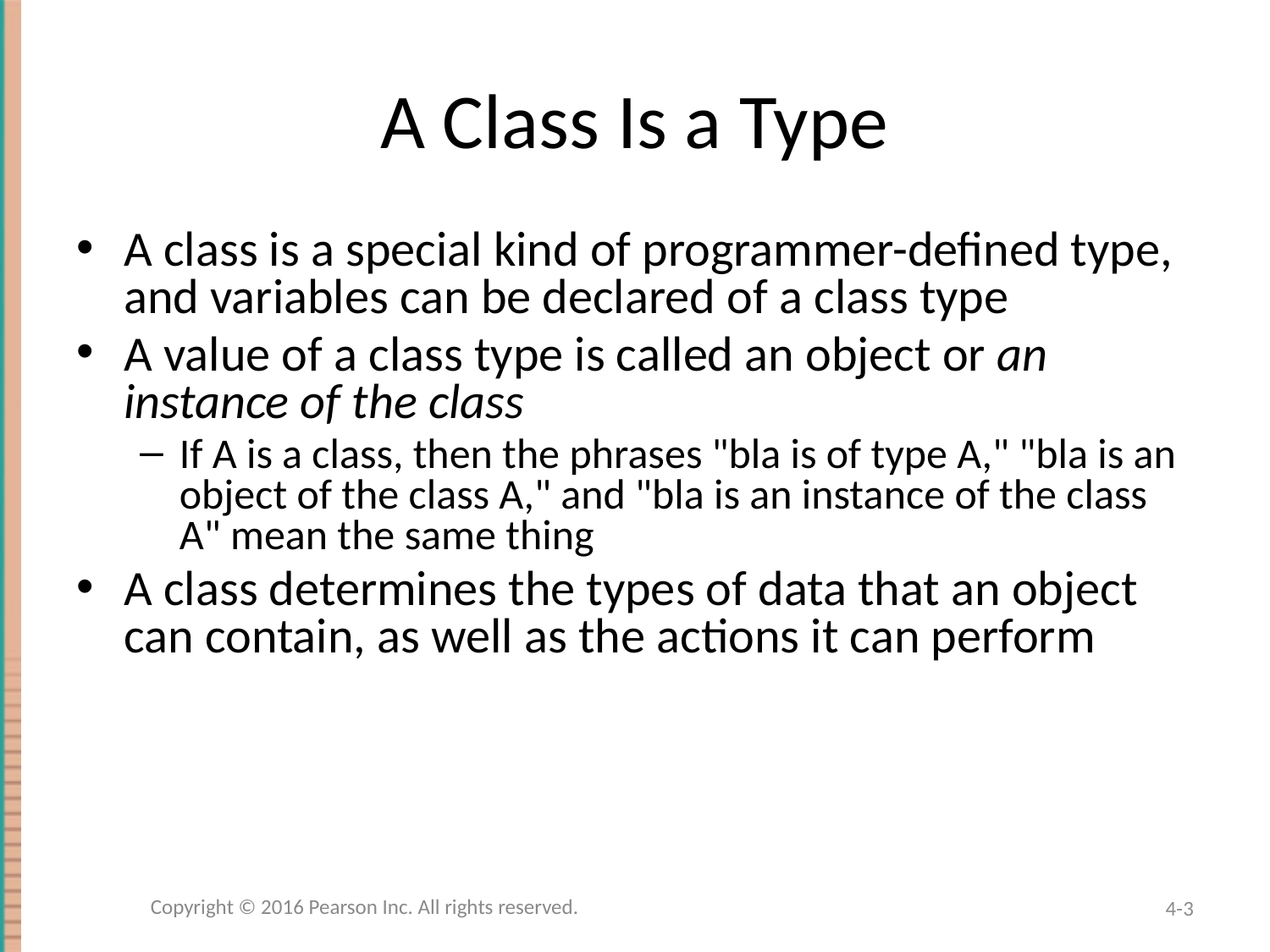

# A Class Is a Type
A class is a special kind of programmer-defined type, and variables can be declared of a class type
A value of a class type is called an object or an instance of the class
If A is a class, then the phrases "bla is of type A," "bla is an object of the class A," and "bla is an instance of the class A" mean the same thing
A class determines the types of data that an object can contain, as well as the actions it can perform
Copyright © 2016 Pearson Inc. All rights reserved.
4-3